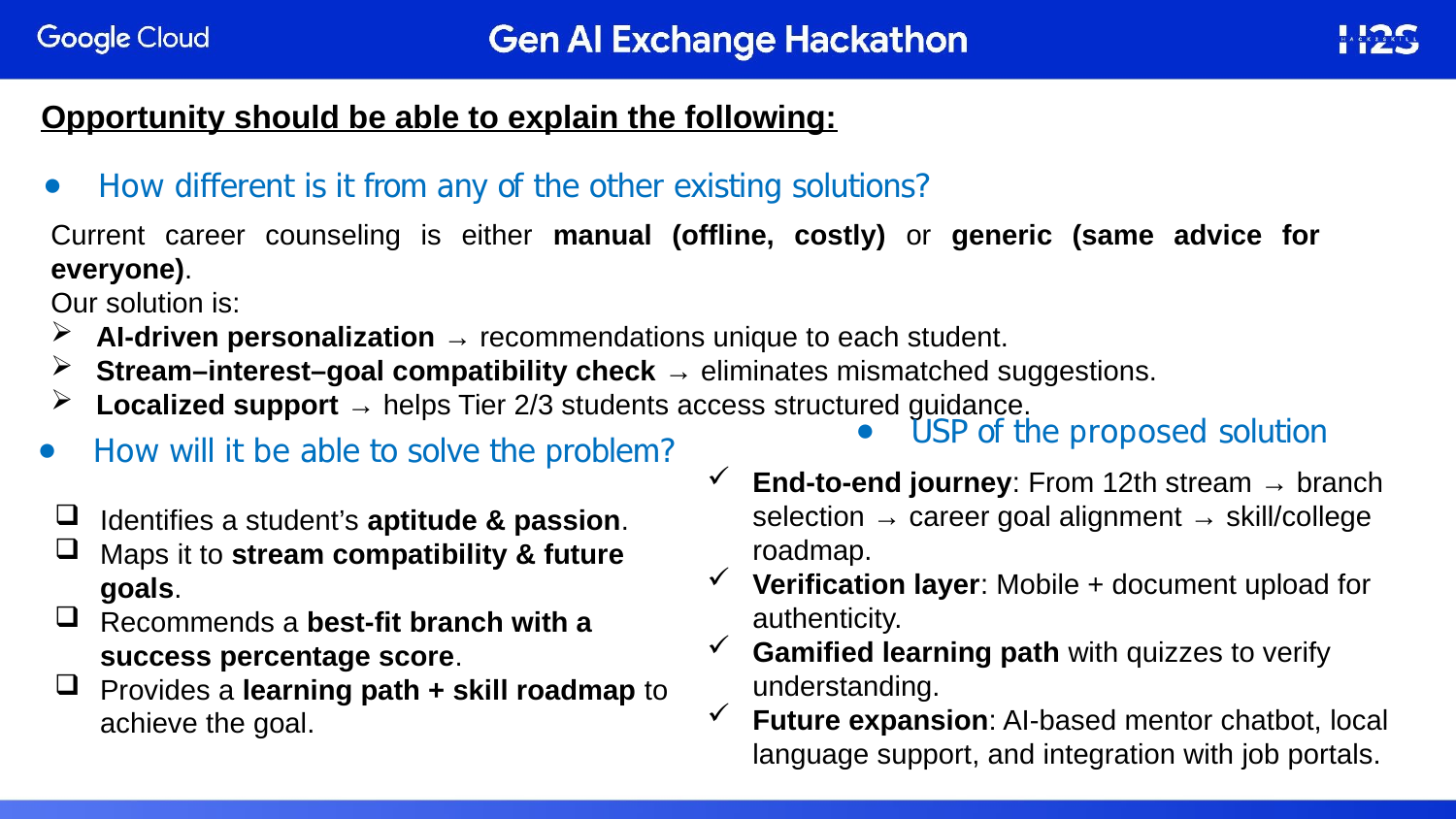

Opportunity should be able to explain the following:
How different is it from any of the other existing solutions?
Current career counseling is either manual (offline, costly) or generic (same advice for everyone).
Our solution is:
AI-driven personalization → recommendations unique to each student.
Stream–interest–goal compatibility check → eliminates mismatched suggestions.
Localized support → helps Tier 2/3 students access structured guidance.
USP of the proposed solution
How will it be able to solve the problem?
End-to-end journey: From 12th stream → branch selection → career goal alignment → skill/college roadmap.
Verification layer: Mobile + document upload for authenticity.
Gamified learning path with quizzes to verify understanding.
Future expansion: AI-based mentor chatbot, local language support, and integration with job portals.
Identifies a student’s aptitude & passion.
Maps it to stream compatibility & future goals.
Recommends a best-fit branch with a success percentage score.
Provides a learning path + skill roadmap to achieve the goal.